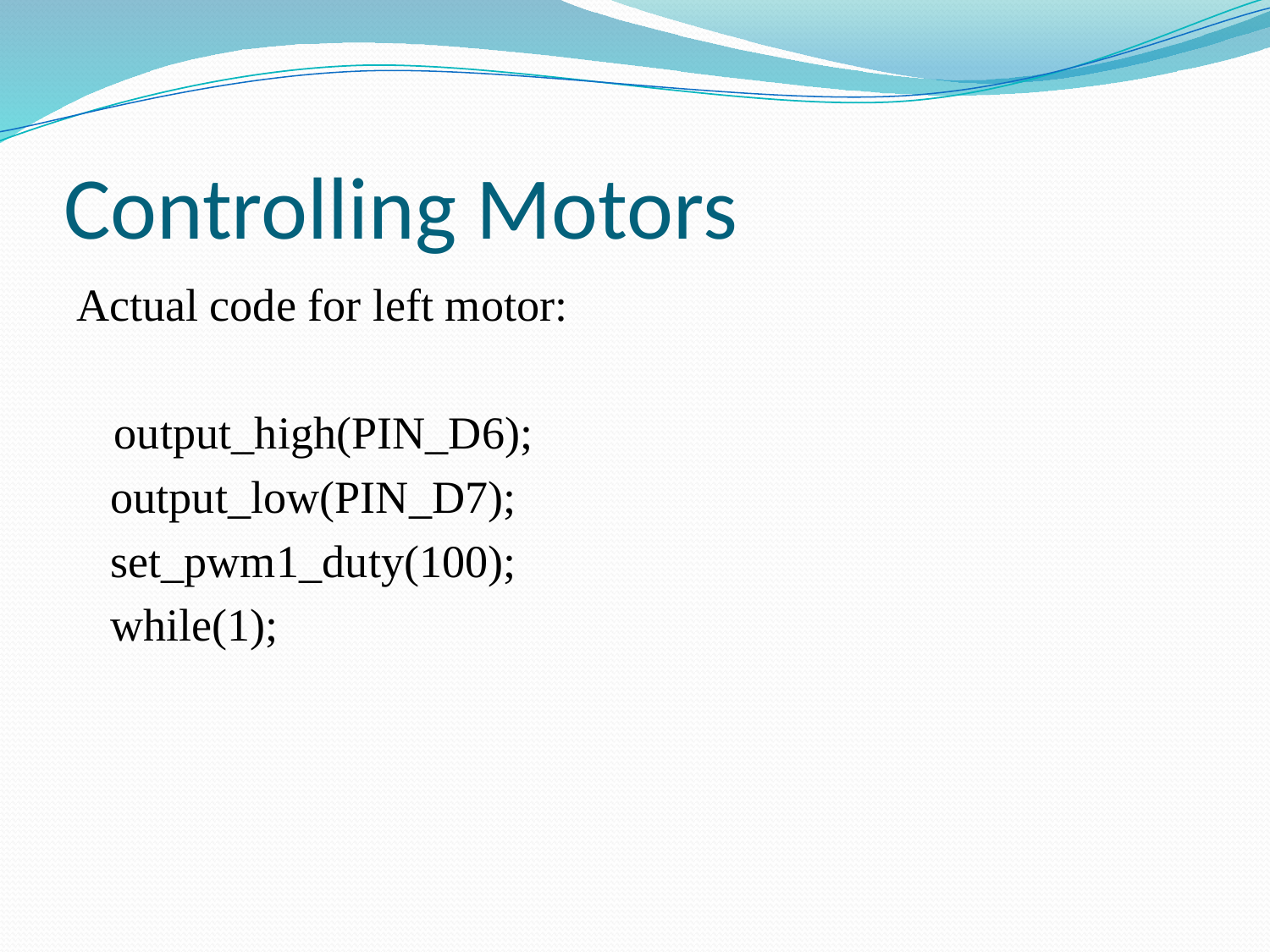

# Controlling Motors
Actual code for left motor:

	output_high(PIN_D6);
   output_low(PIN_D7);
   set_pwm1_duty(100);
   while(1);